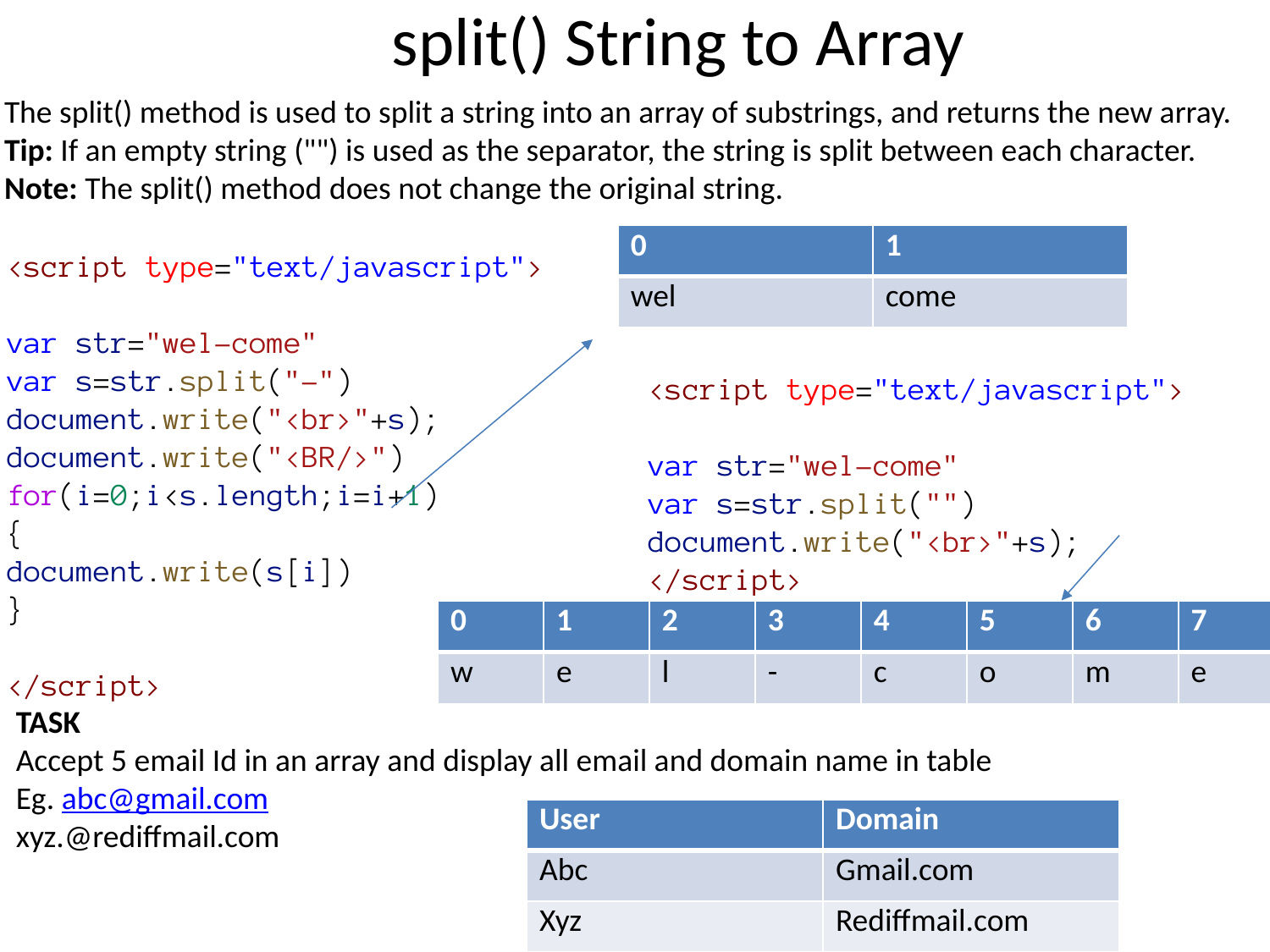

# split() String to Array
The split() method is used to split a string into an array of substrings, and returns the new array.
Tip: If an empty string ("") is used as the separator, the string is split between each character.
Note: The split() method does not change the original string.
| 0 | 1 |
| --- | --- |
| wel | come |
<script type="text/javascript">
var str="wel-come"
var s=str.split("-")
document.write("<br>"+s);
document.write("<BR/>")
for(i=0;i<s.length;i=i+1)
{
document.write(s[i])
}

</script>
<script type="text/javascript">
var str="wel-come"
var s=str.split("")
document.write("<br>"+s);
</script>
| 0 | 1 | 2 | 3 | 4 | 5 | 6 | 7 |
| --- | --- | --- | --- | --- | --- | --- | --- |
| w | e | l | - | c | o | m | e |
TASK
Accept 5 email Id in an array and display all email and domain name in table
Eg. abc@gmail.com
xyz.@rediffmail.com

| User | Domain |
| --- | --- |
| Abc | Gmail.com |
| Xyz | Rediffmail.com |